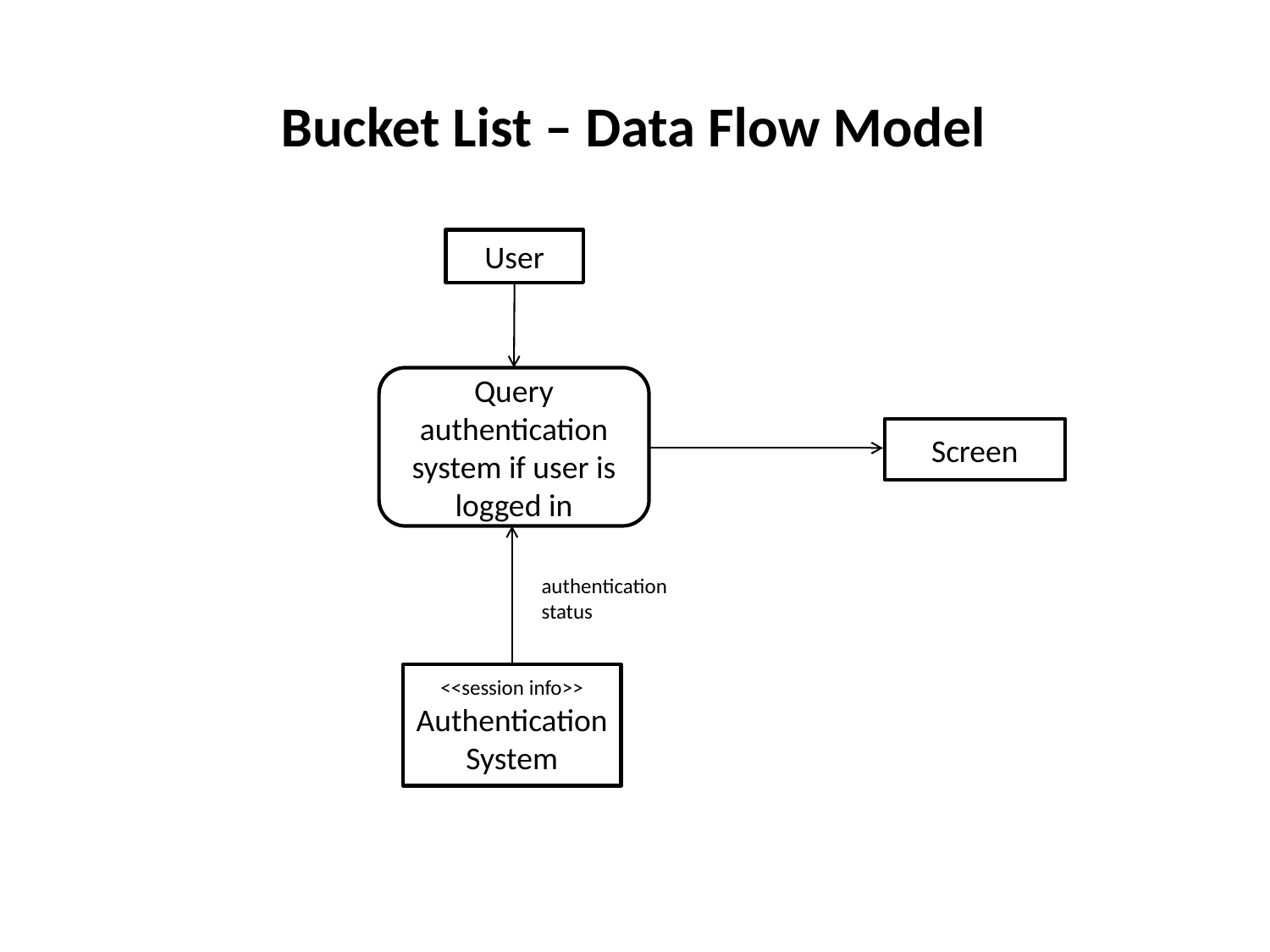

Bucket List – Data Flow Model
User
Query authentication system if user is logged in
Screen
authentication status
<<session info>>
Authentication System